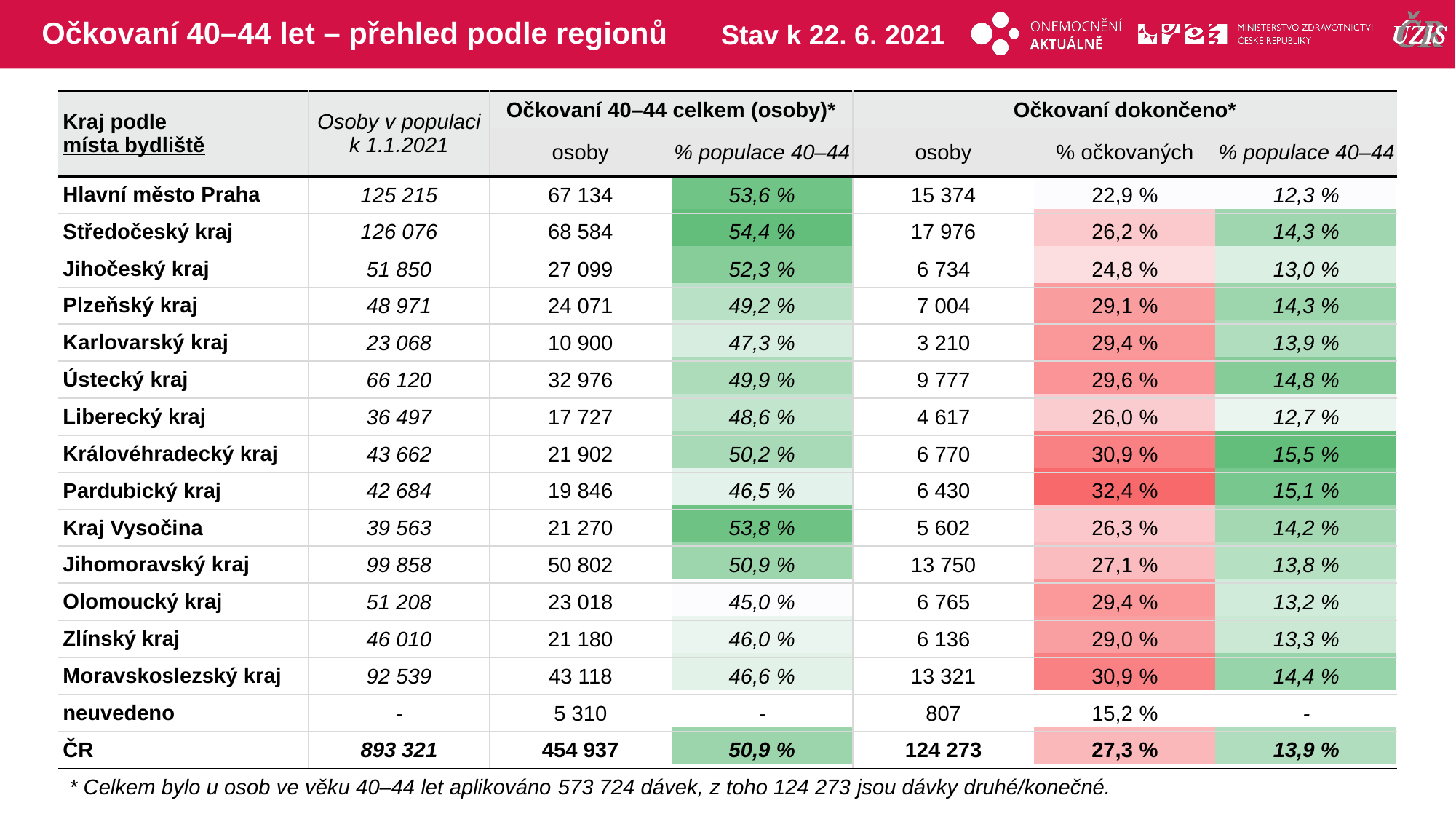

# Očkovaní 40–44 let – přehled podle regionů
Stav k 22. 6. 2021
| Kraj podle místa bydliště | Osoby v populaci k 1.1.2021 | Očkovaní 40–44 celkem (osoby)\* |  | Očkovaní dokončeno\* |  |  |
| --- | --- | --- | --- | --- | --- | --- |
|  |  | osoby | % populace 40–44 | osoby | % očkovaných | % populace 40–44 |
| Hlavní město Praha | 125 215 | 67 134 | 53,6 % | 15 374 | 22,9 % | 12,3 % |
| Středočeský kraj | 126 076 | 68 584 | 54,4 % | 17 976 | 26,2 % | 14,3 % |
| Jihočeský kraj | 51 850 | 27 099 | 52,3 % | 6 734 | 24,8 % | 13,0 % |
| Plzeňský kraj | 48 971 | 24 071 | 49,2 % | 7 004 | 29,1 % | 14,3 % |
| Karlovarský kraj | 23 068 | 10 900 | 47,3 % | 3 210 | 29,4 % | 13,9 % |
| Ústecký kraj | 66 120 | 32 976 | 49,9 % | 9 777 | 29,6 % | 14,8 % |
| Liberecký kraj | 36 497 | 17 727 | 48,6 % | 4 617 | 26,0 % | 12,7 % |
| Královéhradecký kraj | 43 662 | 21 902 | 50,2 % | 6 770 | 30,9 % | 15,5 % |
| Pardubický kraj | 42 684 | 19 846 | 46,5 % | 6 430 | 32,4 % | 15,1 % |
| Kraj Vysočina | 39 563 | 21 270 | 53,8 % | 5 602 | 26,3 % | 14,2 % |
| Jihomoravský kraj | 99 858 | 50 802 | 50,9 % | 13 750 | 27,1 % | 13,8 % |
| Olomoucký kraj | 51 208 | 23 018 | 45,0 % | 6 765 | 29,4 % | 13,2 % |
| Zlínský kraj | 46 010 | 21 180 | 46,0 % | 6 136 | 29,0 % | 13,3 % |
| Moravskoslezský kraj | 92 539 | 43 118 | 46,6 % | 13 321 | 30,9 % | 14,4 % |
| neuvedeno | - | 5 310 | - | 807 | 15,2 % | - |
| ČR | 893 321 | 454 937 | 50,9 % | 124 273 | 27,3 % | 13,9 % |
|  |  |  |  |  |  |
| --- | --- | --- | --- | --- | --- |
|  |  |  |  |  |  |
|  |  |  |  |  |  |
|  |  |  |  |  |  |
|  |  |  |  |  |  |
|  |  |  |  |  |  |
|  |  |  |  |  |  |
|  |  |  |  |  |  |
|  |  |  |  |  |  |
|  |  |  |  |  |  |
|  |  |  |  |  |  |
|  |  |  |  |  |  |
|  |  |  |  |  |  |
|  |  |  |  |  |  |
|  |  |  |  |  |  |
|  |  |  |  |  |  |
* Celkem bylo u osob ve věku 40–44 let aplikováno 573 724 dávek, z toho 124 273 jsou dávky druhé/konečné.